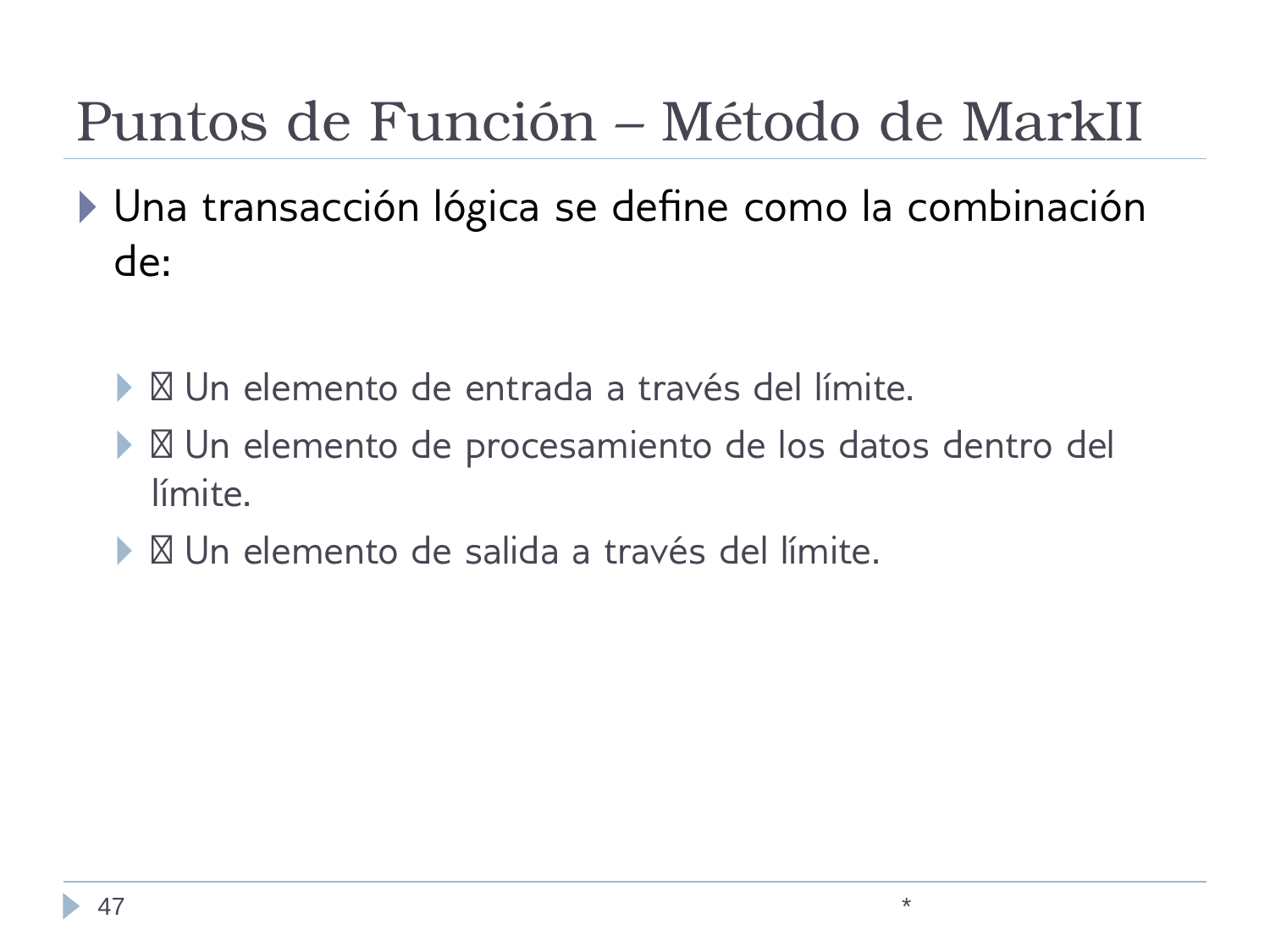

# Puntos de Función – Método de MarkII
Una transacción lógica se define como la combinación de:

􀁸 Un elemento de entrada a través del límite.
􀁸 Un elemento de procesamiento de los datos dentro del límite.
􀁸 Un elemento de salida a través del límite.
47
*